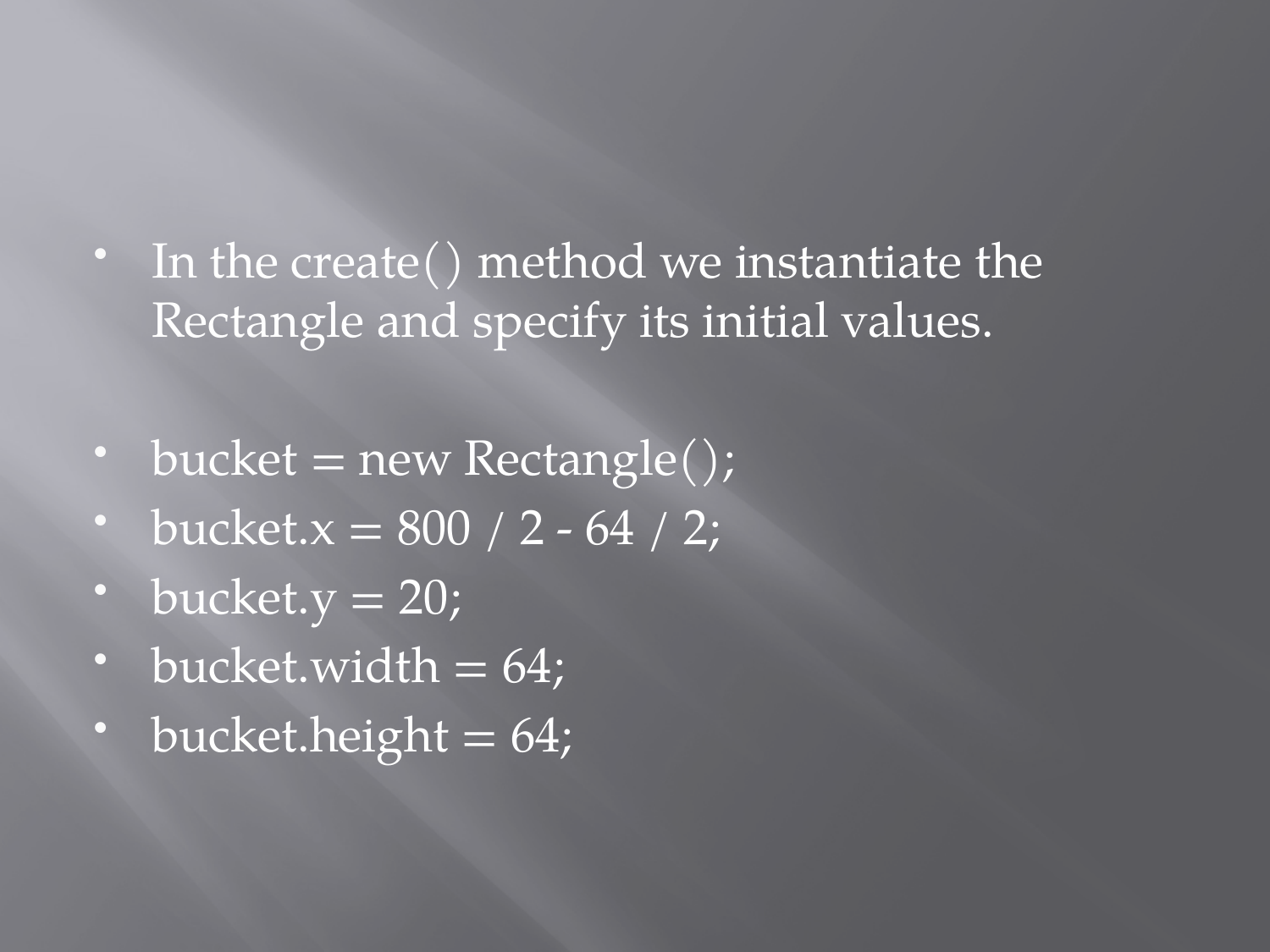

#
In the create() method we instantiate the Rectangle and specify its initial values.

bucket = new Rectangle();
bucket.x = 800 / 2 - 64 / 2;
bucket.y = 20;
bucket.width = 64;
bucket.height = 64;